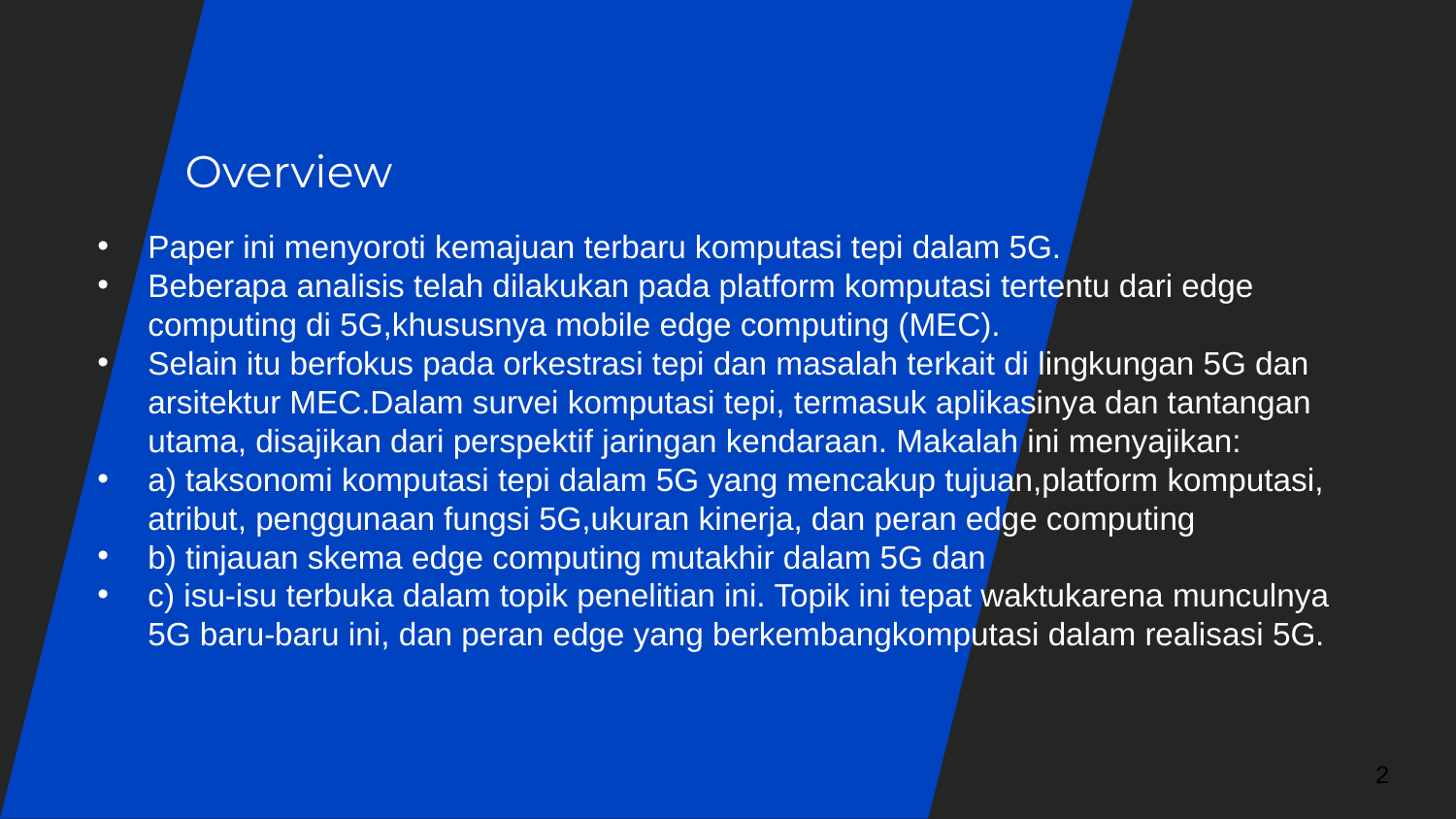

# Overview
Paper ini menyoroti kemajuan terbaru komputasi tepi dalam 5G.
Beberapa analisis telah dilakukan pada platform komputasi tertentu dari edge computing di 5G,khususnya mobile edge computing (MEC).
Selain itu berfokus pada orkestrasi tepi dan masalah terkait di lingkungan 5G dan arsitektur MEC.Dalam survei komputasi tepi, termasuk aplikasinya dan tantangan utama, disajikan dari perspektif jaringan kendaraan. Makalah ini menyajikan:
a) taksonomi komputasi tepi dalam 5G yang mencakup tujuan,platform komputasi, atribut, penggunaan fungsi 5G,ukuran kinerja, dan peran edge computing
b) tinjauan skema edge computing mutakhir dalam 5G dan
c) isu-isu terbuka dalam topik penelitian ini. Topik ini tepat waktukarena munculnya 5G baru-baru ini, dan peran edge yang berkembangkomputasi dalam realisasi 5G.
2